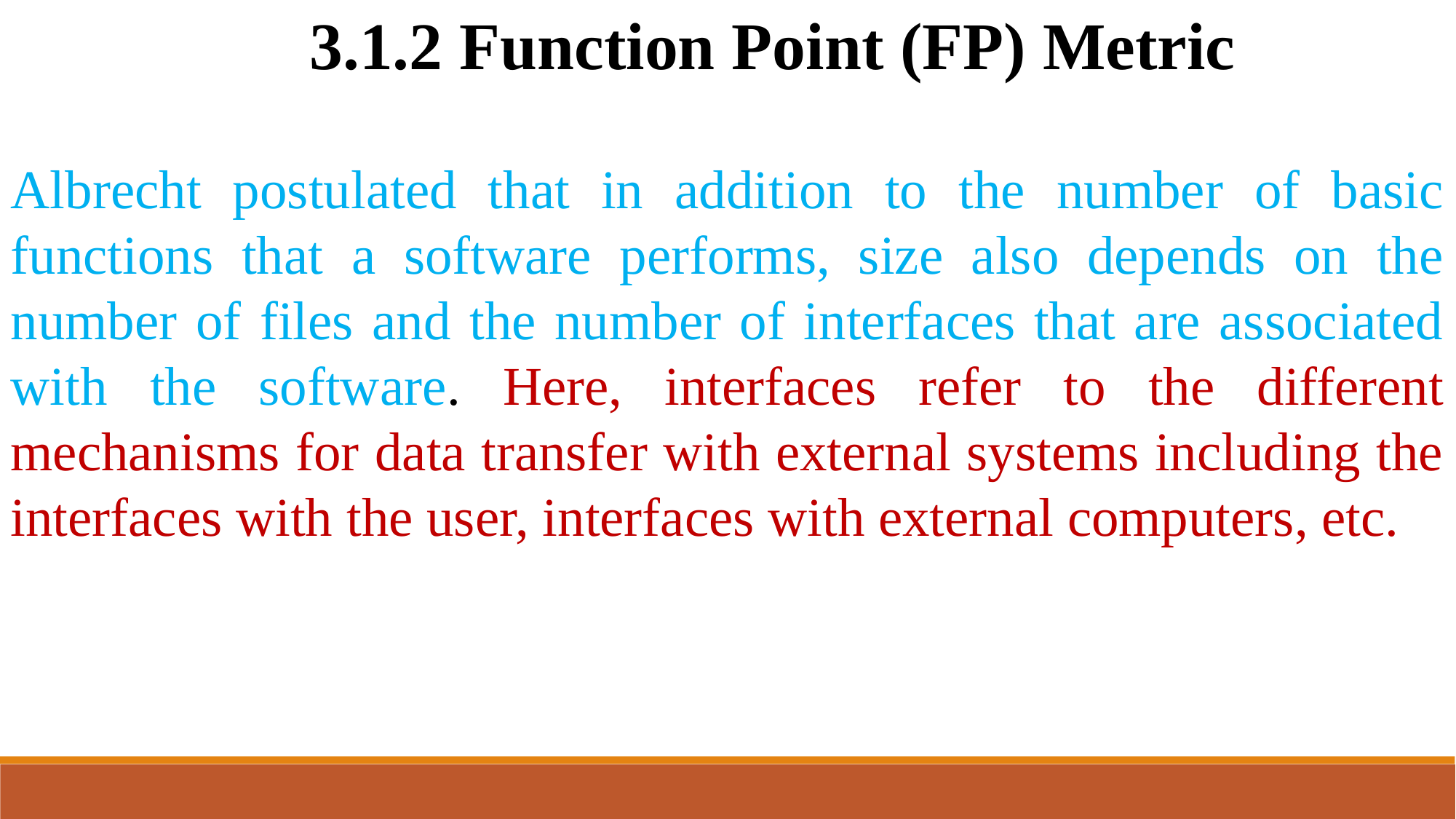

3.1.2 Function Point (FP) Metric

Albrecht postulated that in addition to the number of basic functions that a software performs, size also depends on the number of files and the number of interfaces that are associated with the software. Here, interfaces refer to the different mechanisms for data transfer with external systems including the interfaces with the user, interfaces with external computers, etc.